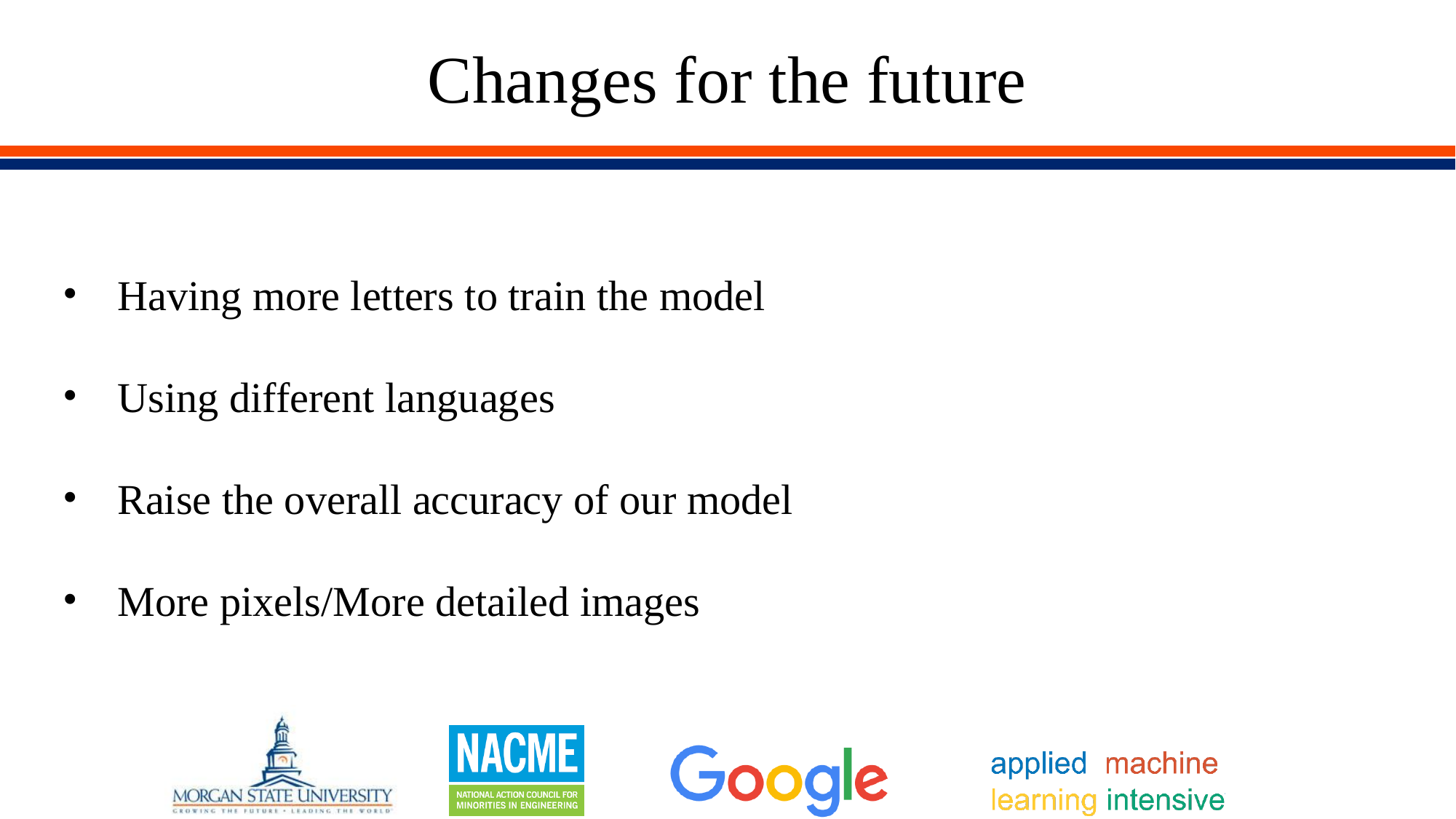

# Changes for the future
Having more letters to train the model
Using different languages
Raise the overall accuracy of our model
More pixels/More detailed images